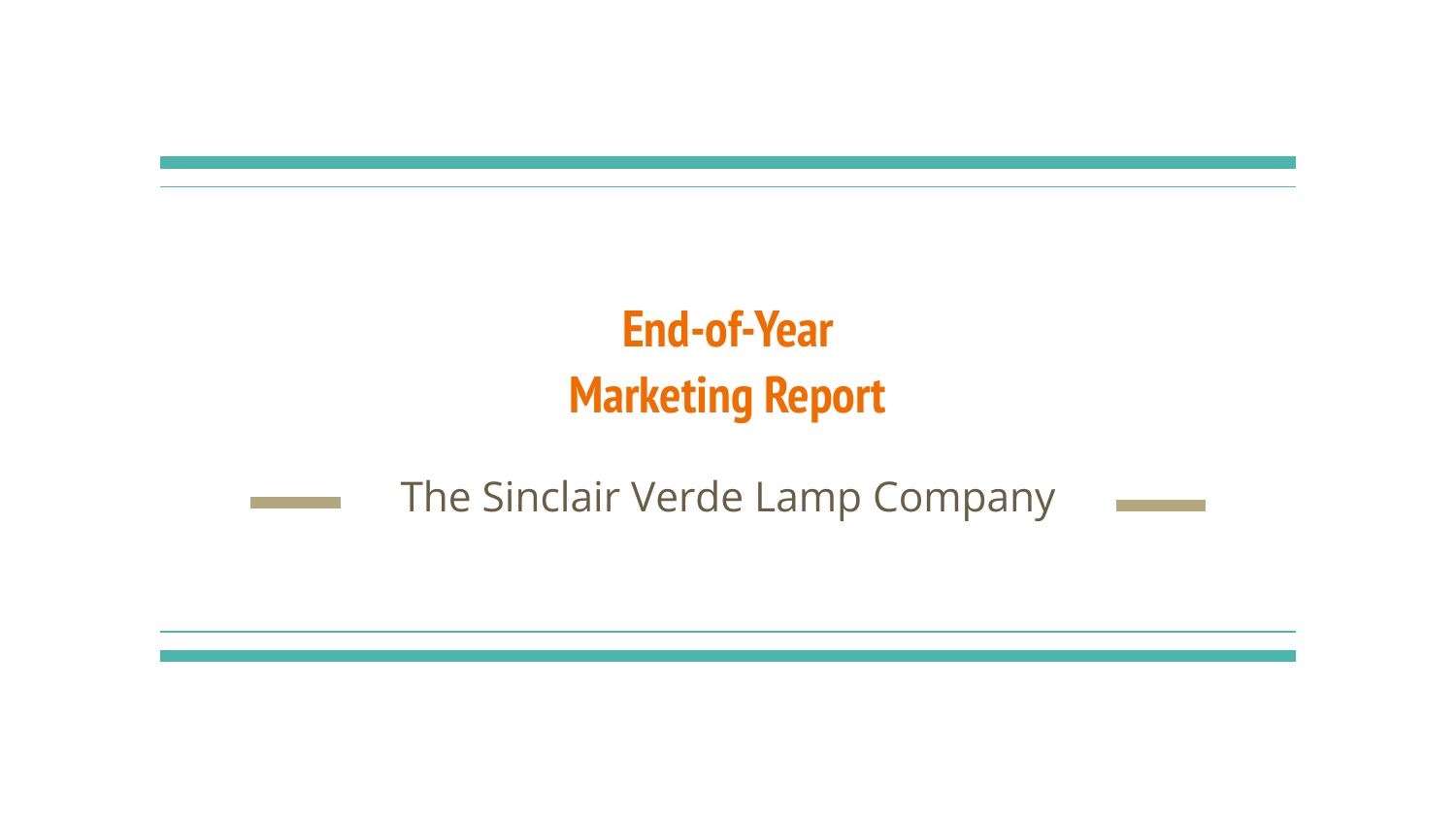

# End-of-Year
Marketing Report
The Sinclair Verde Lamp Company